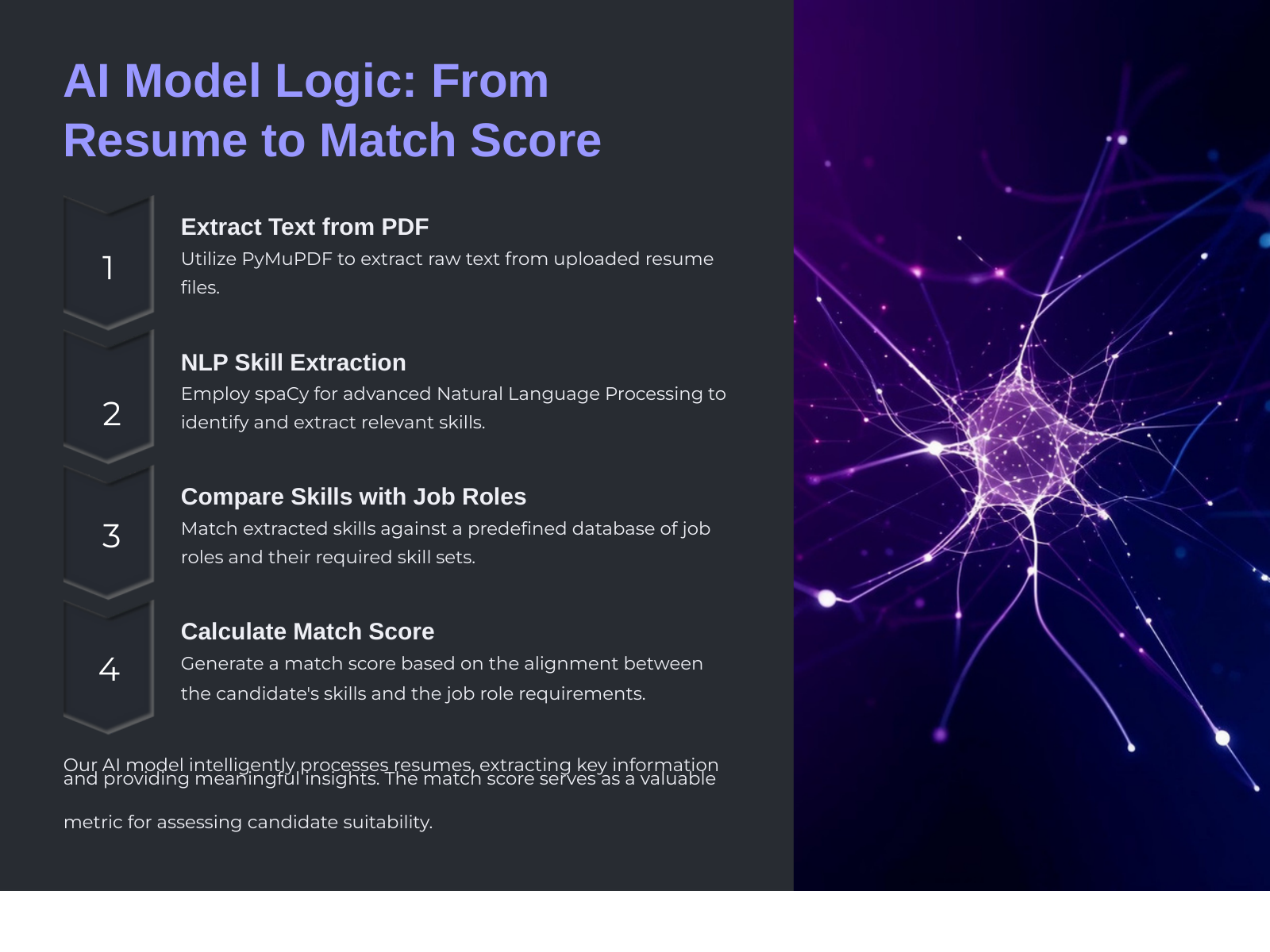

AI Model Logic: From Resume to Match Score

Extract Text from PDF
Utilize PyMuPDF to extract raw text from uploaded resume files.
1

NLP Skill Extraction
Employ spaCy for advanced Natural Language Processing to identify and extract relevant skills.

2

Compare Skills with Job Roles
Match extracted skills against a predefined database of job roles and their required skill sets.
3

Calculate Match Score
Generate a match score based on the alignment between the candidate's skills and the job role requirements.
4

Our AI model intelligently processes resumes, extracting key information
and providing meaningful insights. The match score serves as a valuable
metric for assessing candidate suitability.